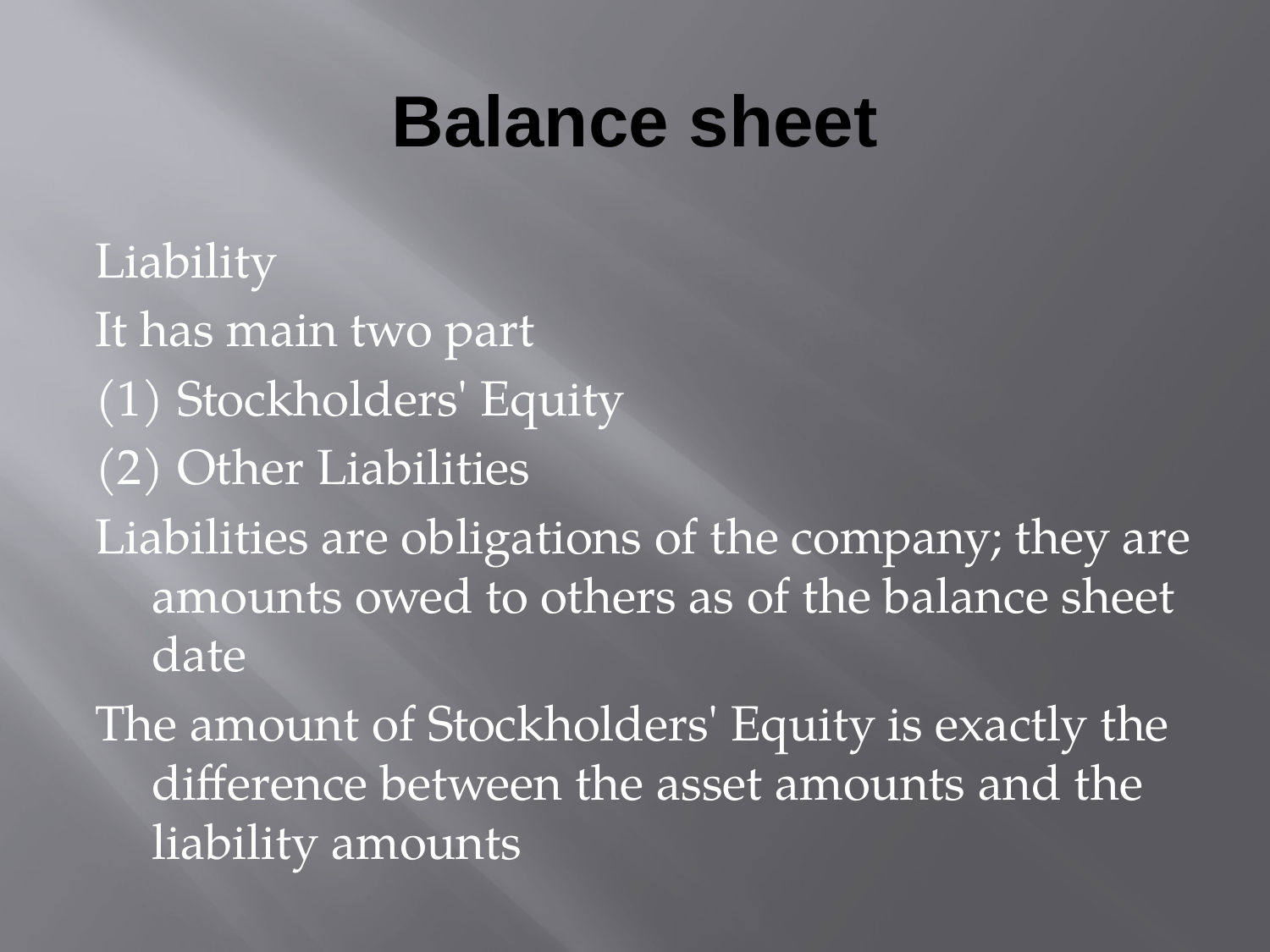

# Balance sheet
Liability
It has main two part
(1) Stockholders' Equity
(2) Other Liabilities
Liabilities are obligations of the company; they are amounts owed to others as of the balance sheet date
The amount of Stockholders' Equity is exactly the difference between the asset amounts and the liability amounts